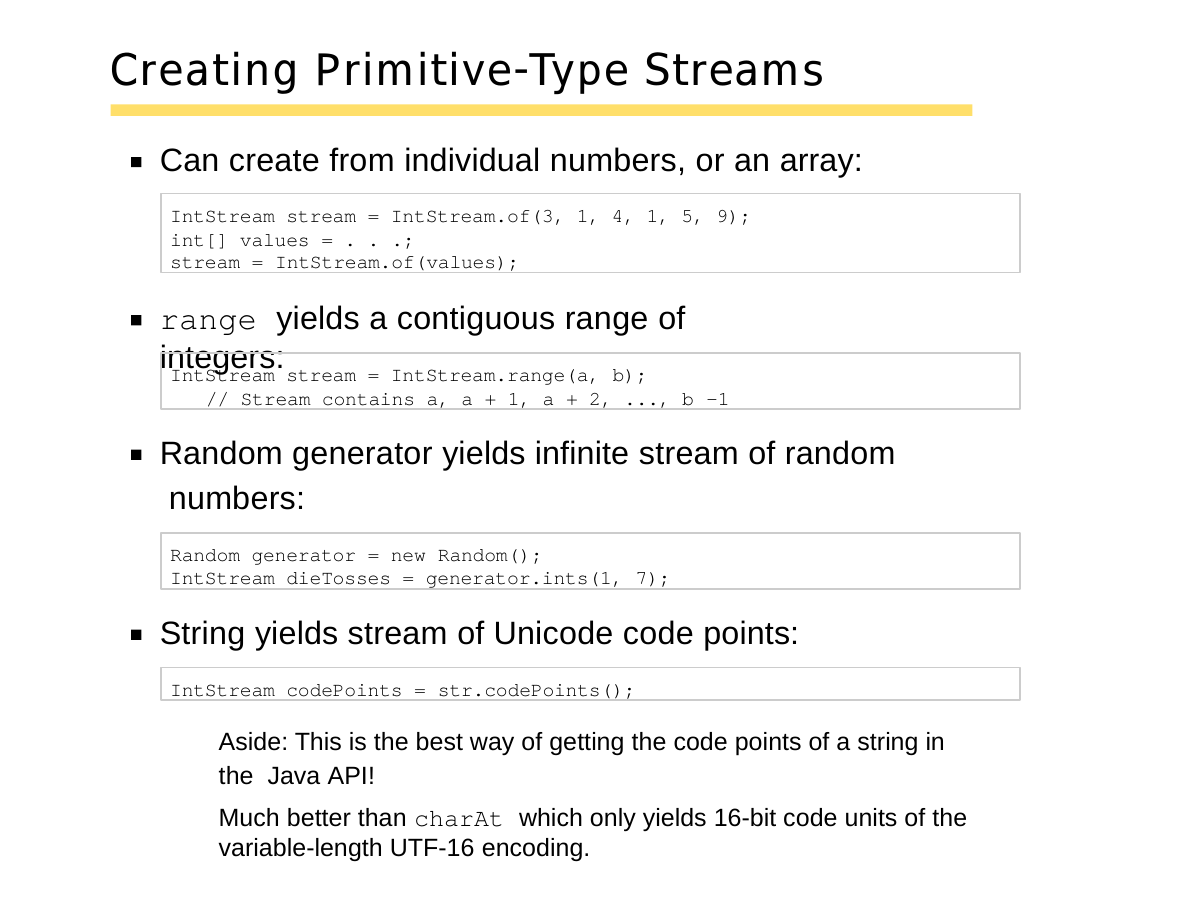

# Creating Primitive-Type Streams

Can create from individual numbers, or an array:

IntStream stream = IntStream.of(3, 1, 4, 1, 5, 9);  int[] values = . . .;
stream = IntStream.of(values);
range yields a contiguous range of integers:

IntStream stream = IntStream.range(a, b);
// Stream contains a, a + 1, a + 2, ..., b -1
Random generator yields infinite stream of random  numbers:

Random generator = new Random();
IntStream dieTosses = generator.ints(1, 7);
String yields stream of Unicode code points:

IntStream codePoints = str.codePoints();
Aside: This is the best way of getting the code points of a string in the  Java API!
Much better than charAt which only yields 16-bit code units of the variable-length UTF-16 encoding.